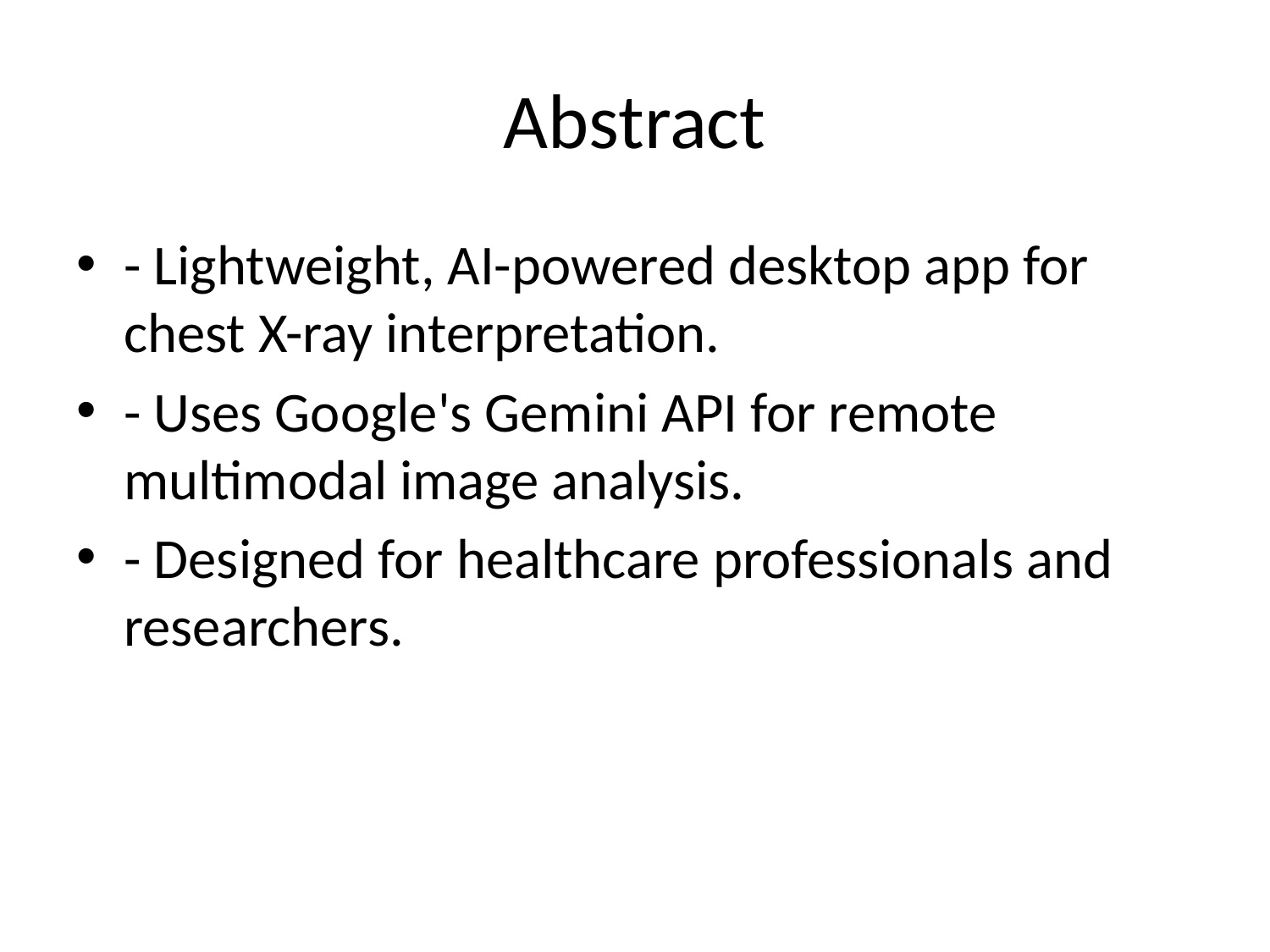

# Abstract
- Lightweight, AI-powered desktop app for chest X-ray interpretation.
- Uses Google's Gemini API for remote multimodal image analysis.
- Designed for healthcare professionals and researchers.